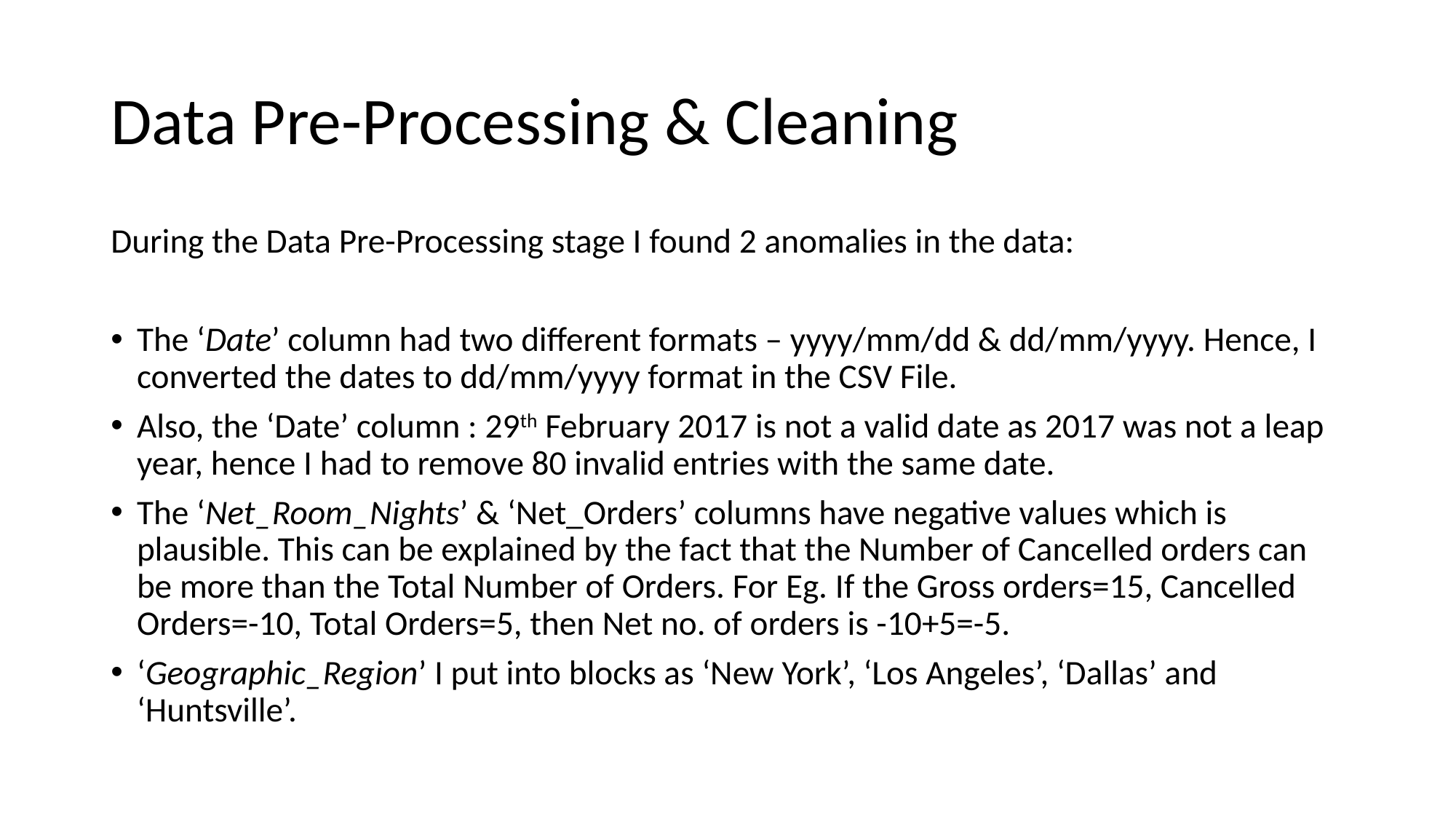

# Data Pre-Processing & Cleaning
During the Data Pre-Processing stage I found 2 anomalies in the data:

The ‘Date’ column had two different formats – yyyy/mm/dd & dd/mm/yyyy. Hence, I converted the dates to dd/mm/yyyy format in the CSV File.
Also, the ‘Date’ column : 29th February 2017 is not a valid date as 2017 was not a leap year, hence I had to remove 80 invalid entries with the same date.
The ‘Net_Room_Nights’ & ‘Net_Orders’ columns have negative values which is plausible. This can be explained by the fact that the Number of Cancelled orders can be more than the Total Number of Orders. For Eg. If the Gross orders=15, Cancelled Orders=-10, Total Orders=5, then Net no. of orders is -10+5=-5.
‘Geographic_Region’ I put into blocks as ‘New York’, ‘Los Angeles’, ‘Dallas’ and ‘Huntsville’.